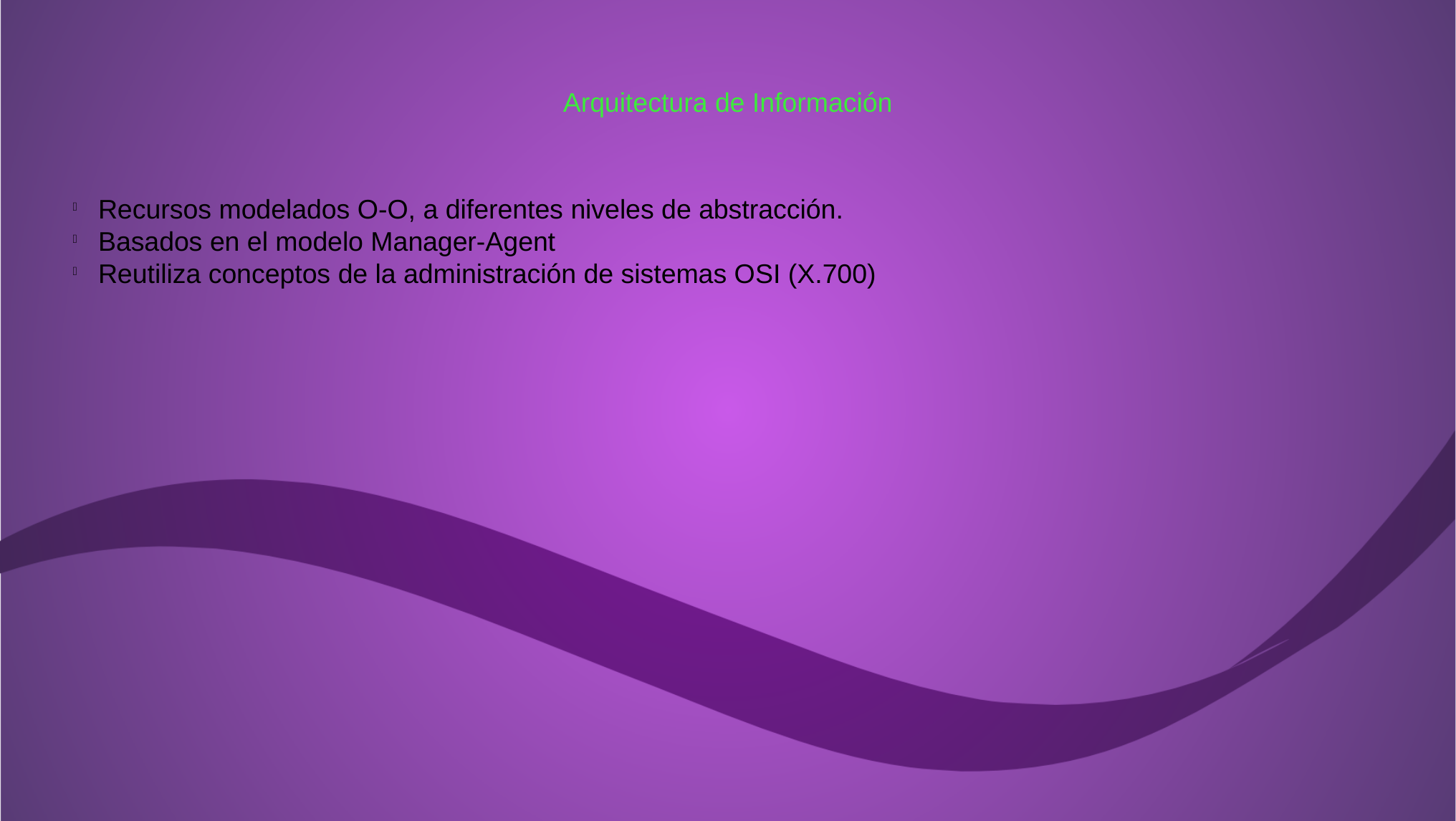

Arquitectura de Información
Recursos modelados O-O, a diferentes niveles de abstracción.
Basados en el modelo Manager-Agent
Reutiliza conceptos de la administración de sistemas OSI (X.700)